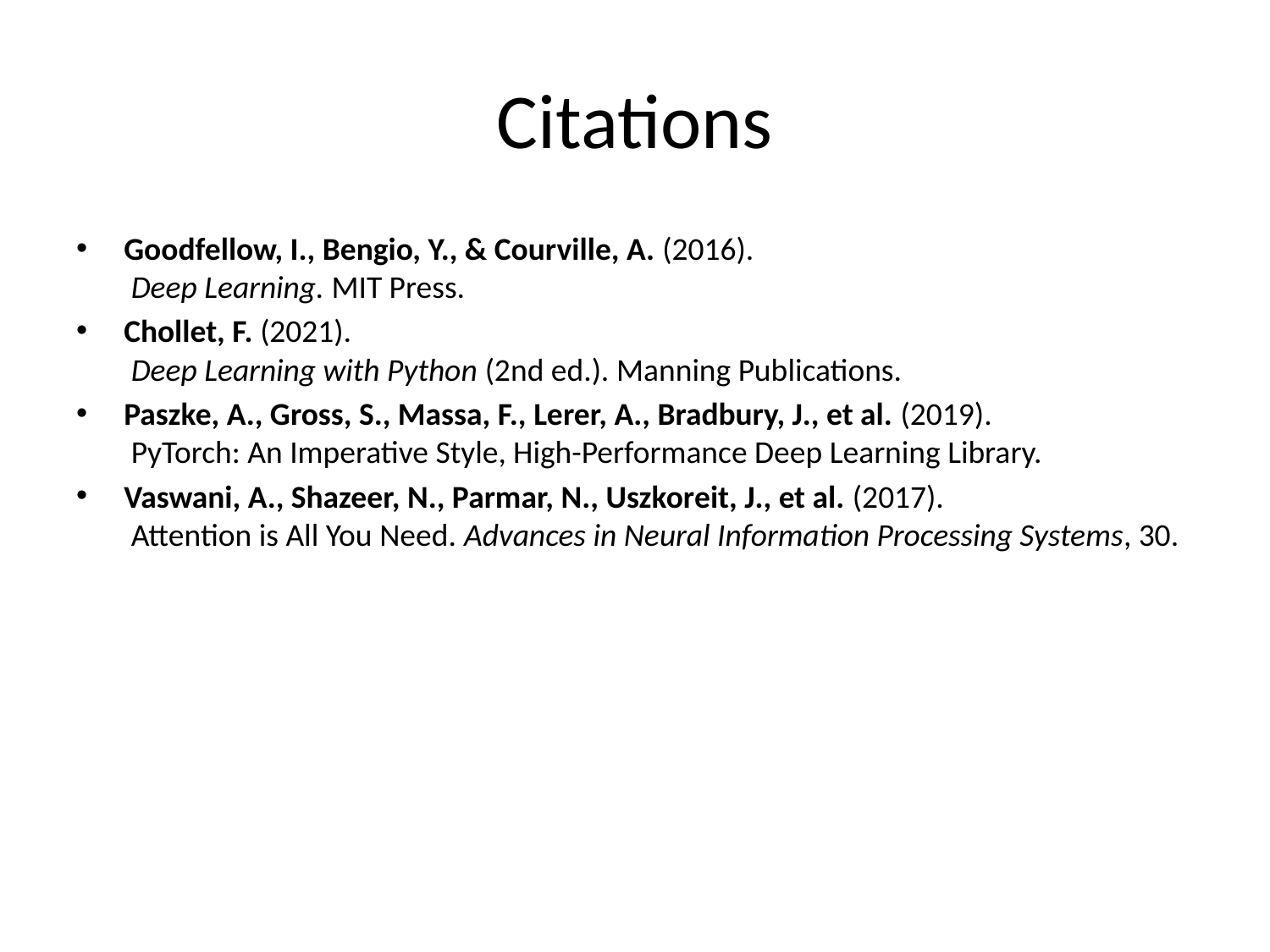

# Citations
Goodfellow, I., Bengio, Y., & Courville, A. (2016).
 Deep Learning. MIT Press.
Chollet, F. (2021).
 Deep Learning with Python (2nd ed.). Manning Publications.
Paszke, A., Gross, S., Massa, F., Lerer, A., Bradbury, J., et al. (2019).
 PyTorch: An Imperative Style, High-Performance Deep Learning Library.
Vaswani, A., Shazeer, N., Parmar, N., Uszkoreit, J., et al. (2017).
 Attention is All You Need. Advances in Neural Information Processing Systems, 30.